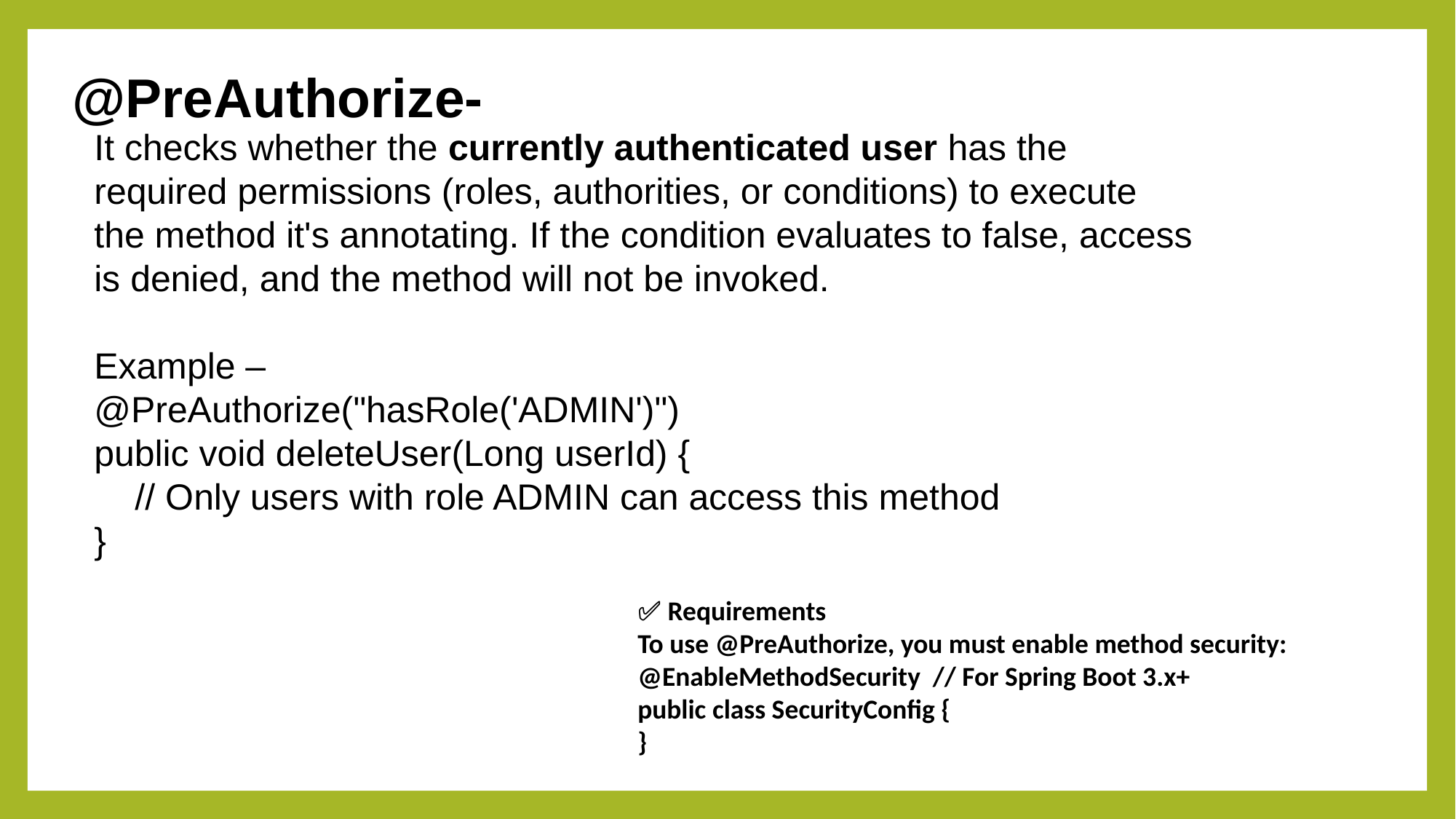

@PreAuthorize-
It checks whether the currently authenticated user has the required permissions (roles, authorities, or conditions) to execute the method it's annotating. If the condition evaluates to false, access is denied, and the method will not be invoked.

Example –
@PreAuthorize("hasRole('ADMIN')")
public void deleteUser(Long userId) {
    // Only users with role ADMIN can access this method
}

✅ Requirements
To use @PreAuthorize, you must enable method security:
@EnableMethodSecurity  // For Spring Boot 3.x+
public class SecurityConfig {
}